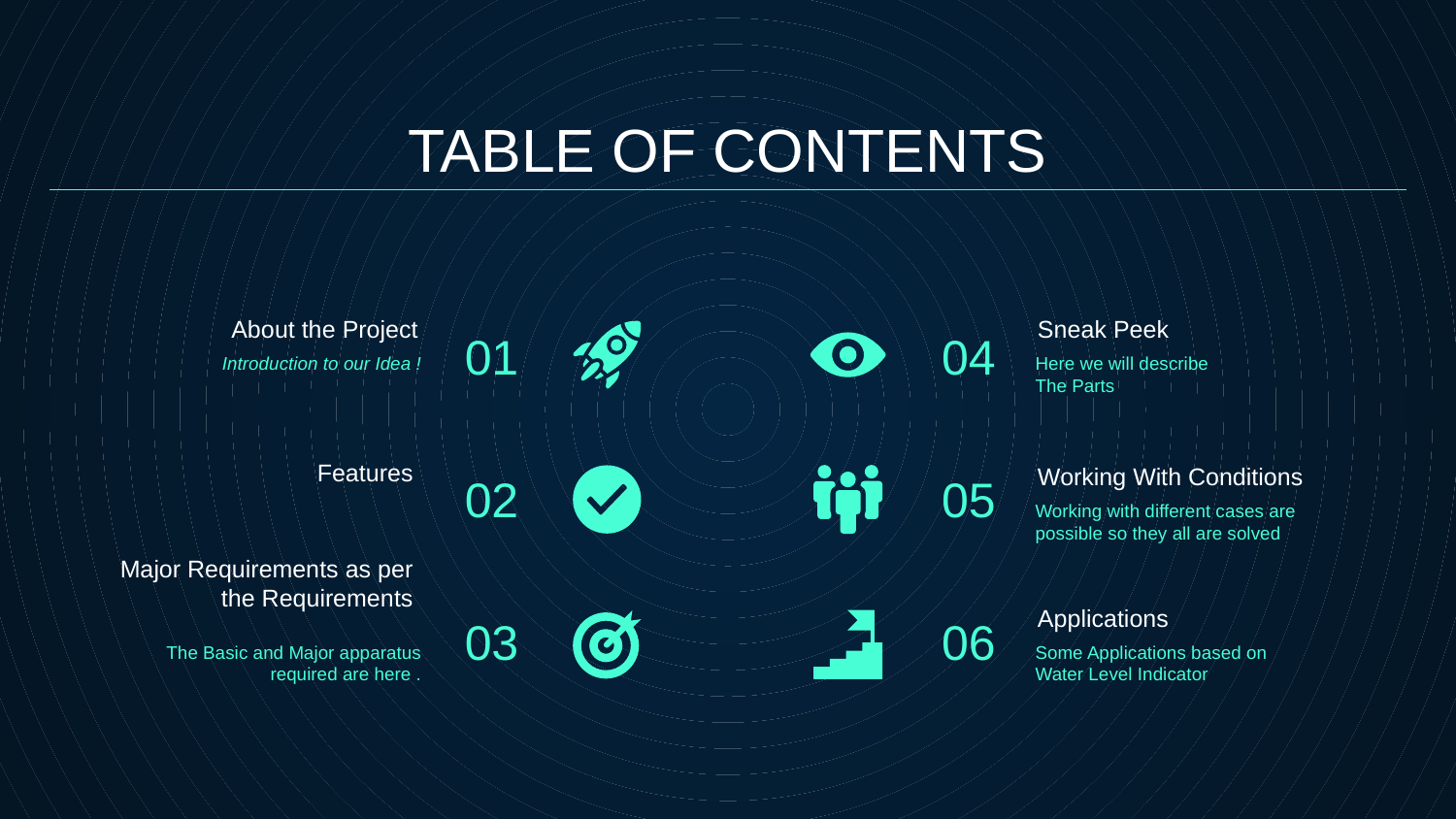

# TABLE OF CONTENTS
01
04

About the Project
Sneak Peek

Introduction to our Idea !
Here we will describe
The Parts
02
05

Features
Working With Conditions
Working with different cases are possible so they all are solved
03
06
Major Requirements as per the Requirements

Applications
The Basic and Major apparatus required are here .
Some Applications based on Water Level Indicator